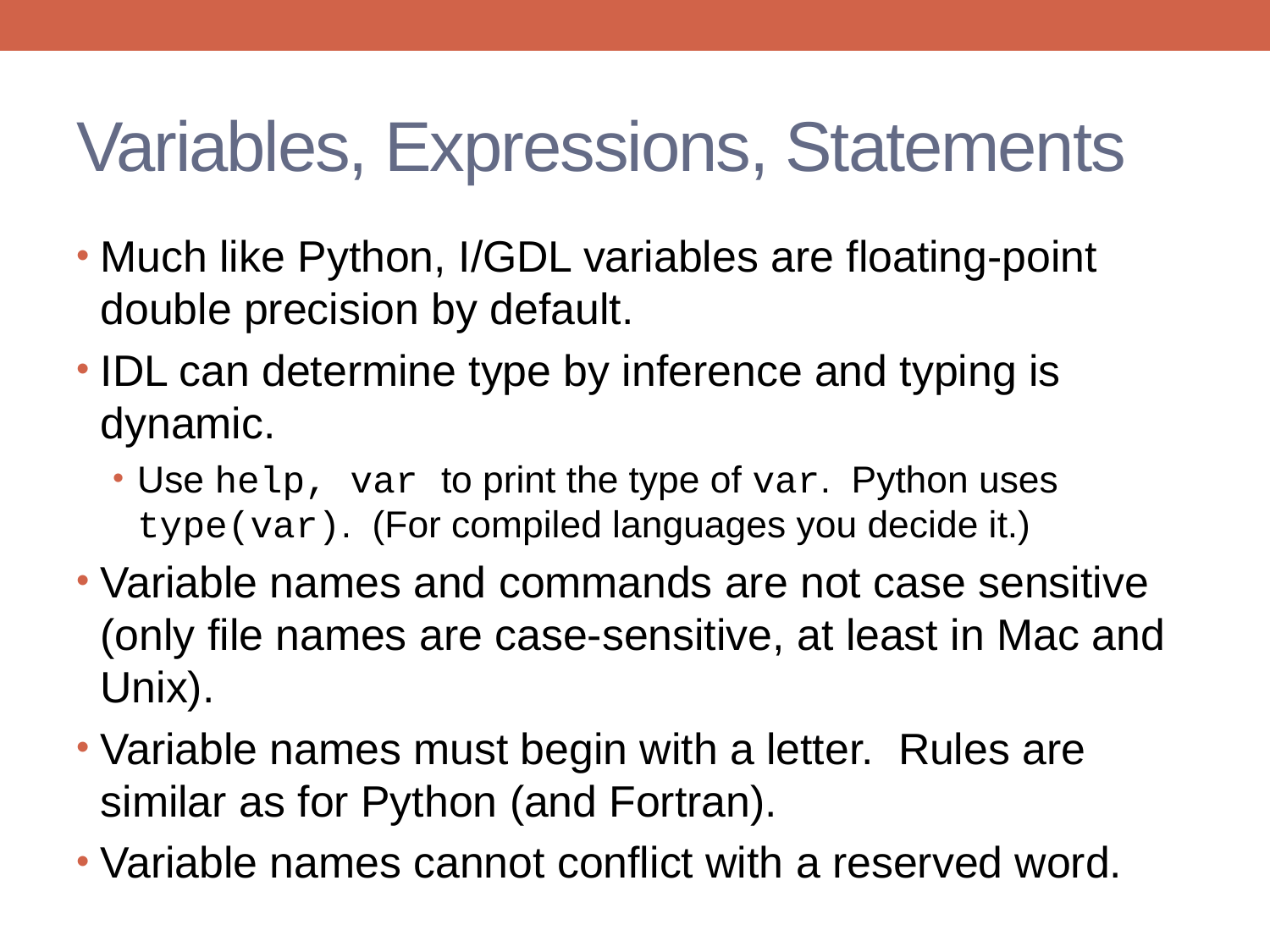

# Variables, Expressions, Statements
Much like Python, I/GDL variables are floating-point double precision by default.
IDL can determine type by inference and typing is dynamic.
Use help, var to print the type of var.  Python uses type(var).  (For compiled languages you decide it.)
Variable names and commands are not case sensitive (only file names are case-sensitive, at least in Mac and Unix).
Variable names must begin with a letter.  Rules are similar as for Python (and Fortran).
Variable names cannot conflict with a reserved word.